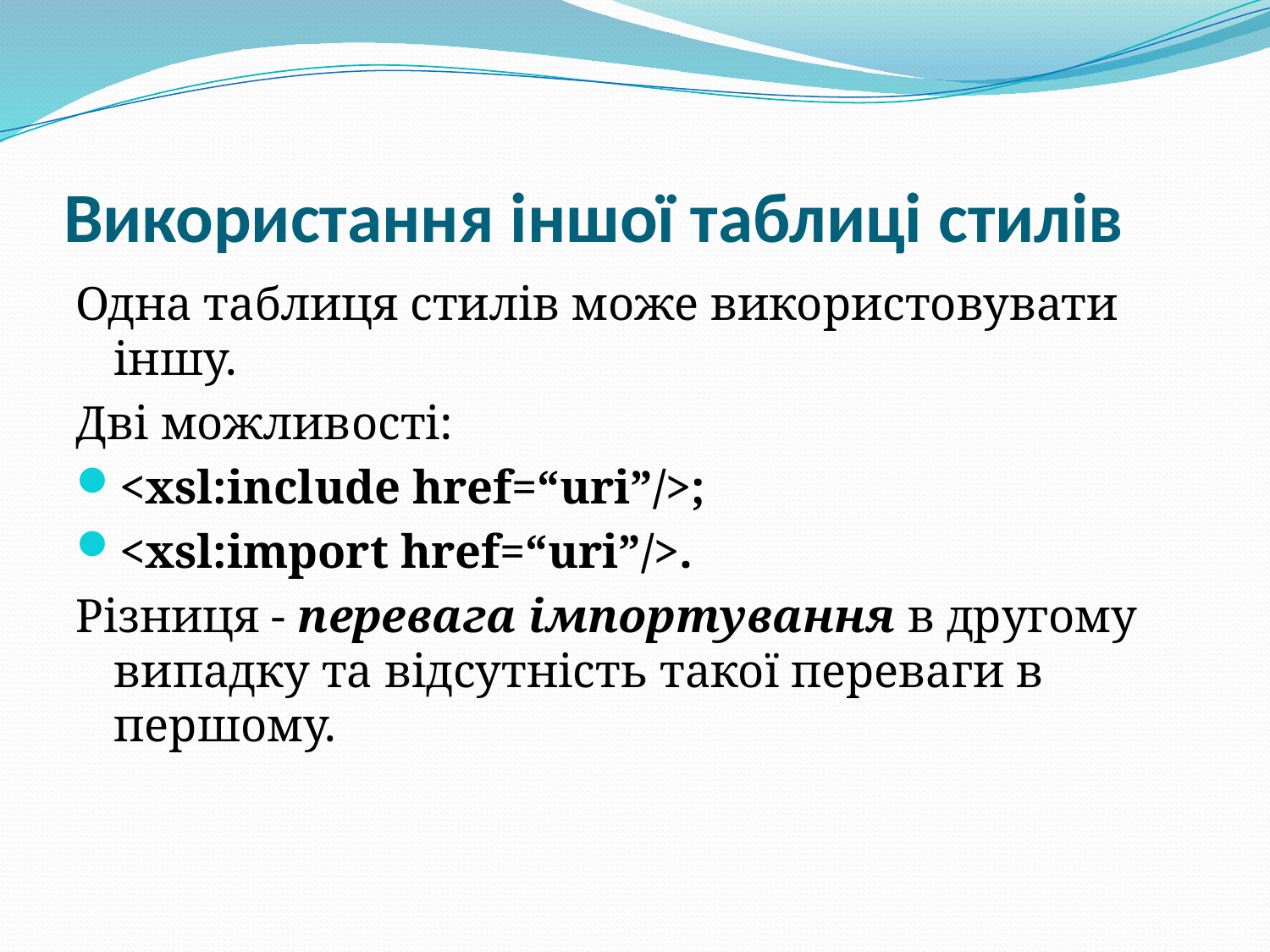

# Використання іншої таблиці стилів
Одна таблиця стилів може використовувати іншу.
Дві можливості:
<xsl:include href=“uri”/>;
<xsl:import href=“uri”/>.
Різниця - перевага імпортування в другому випадку та відсутність такої переваги в першому.